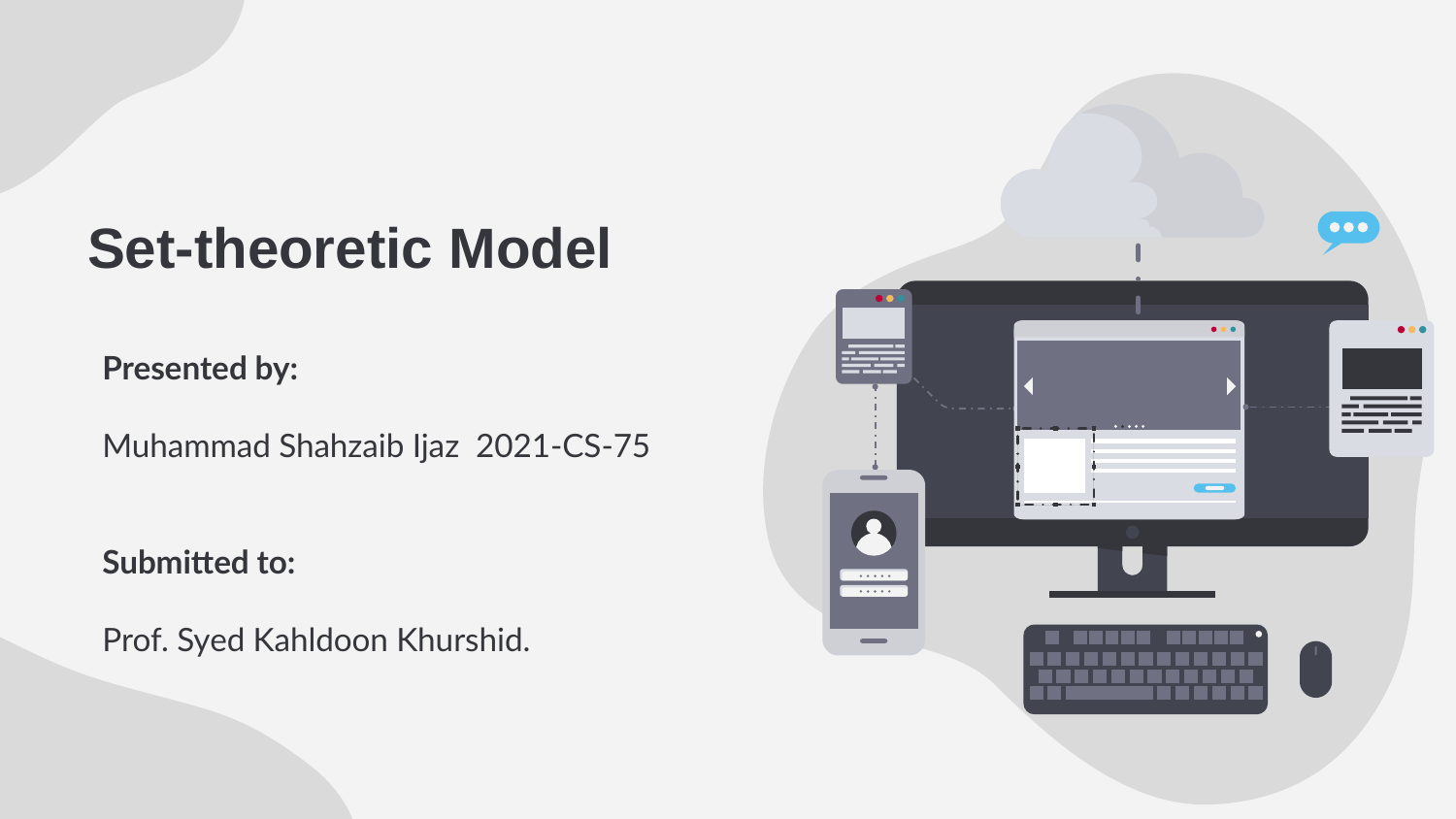

# Set-theoretic Model

Presented by:

Muhammad Shahzaib Ijaz  2021-CS-75

Submitted to:

Prof. Syed Kahldoon Khurshid.